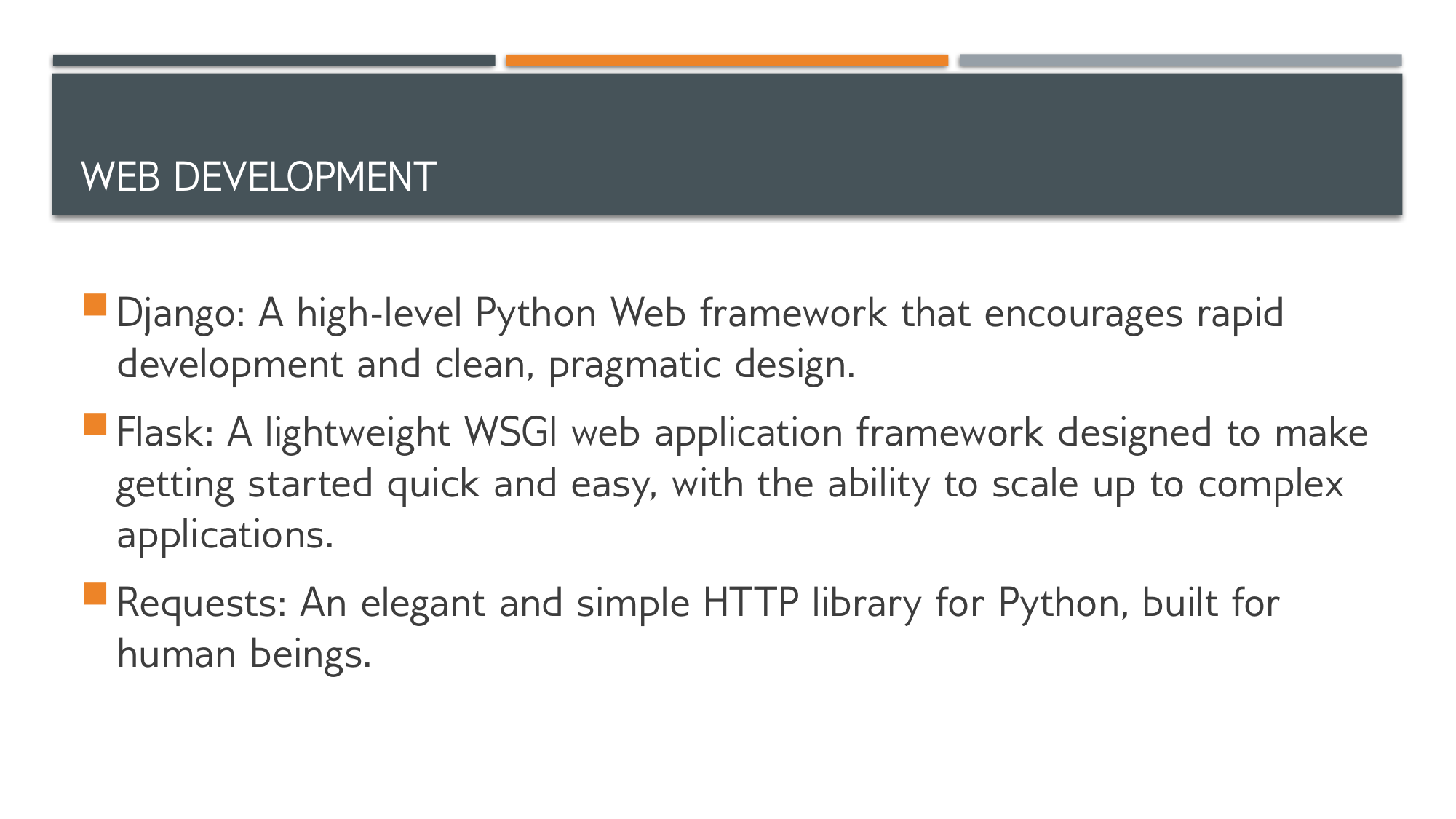

# Web Development
Django: A high-level Python Web framework that encourages rapid development and clean, pragmatic design.
Flask: A lightweight WSGI web application framework designed to make getting started quick and easy, with the ability to scale up to complex applications.
Requests: An elegant and simple HTTP library for Python, built for human beings.